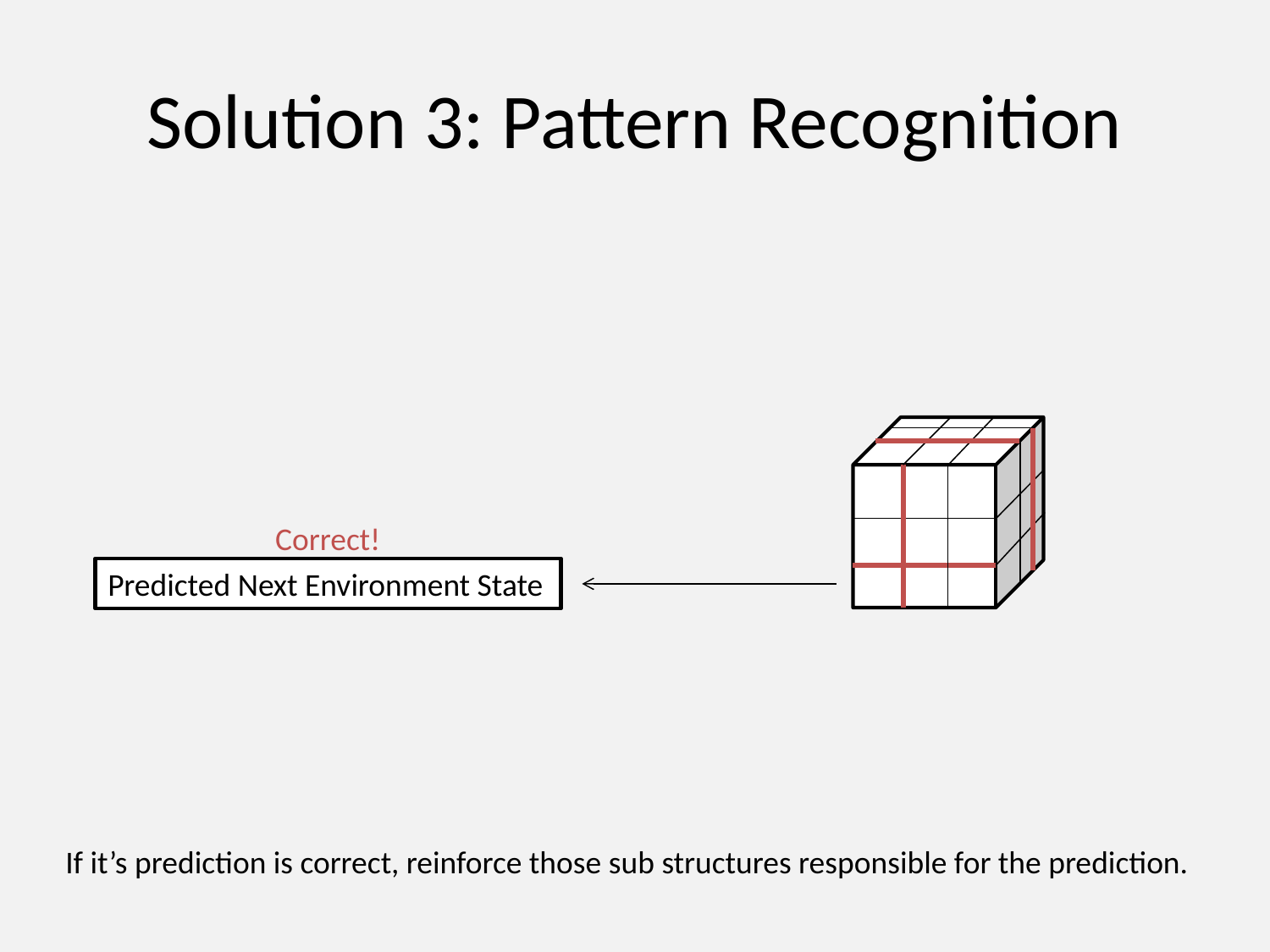

# Solution 3: Pattern Recognition

Correct!
Predicted Next Environment State
If it’s prediction is correct, reinforce those sub structures responsible for the prediction.